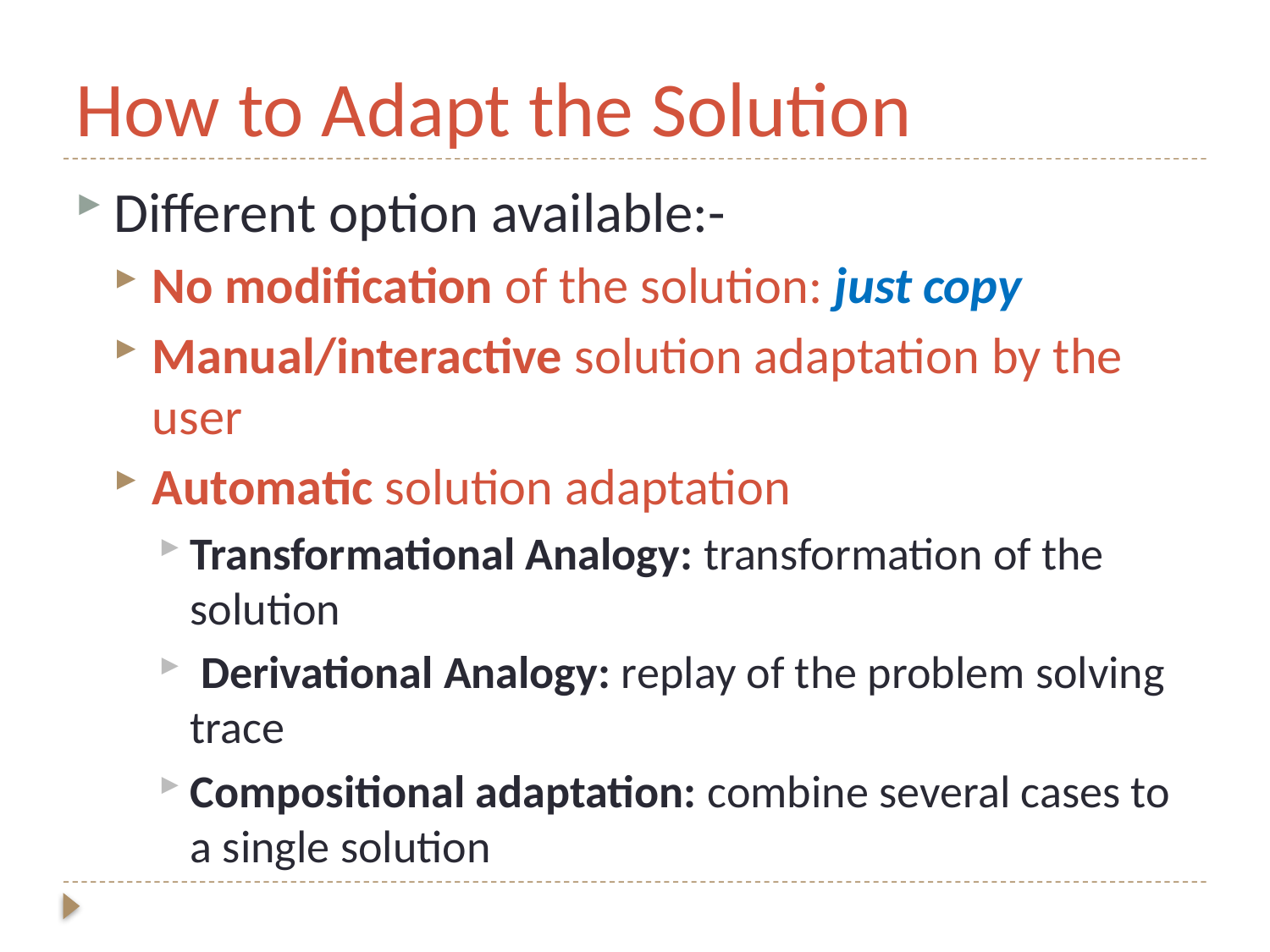

# How to Adapt the Solution
Different option available:-
No modification of the solution: just copy
Manual/interactive solution adaptation by the user
Automatic solution adaptation
Transformational Analogy: transformation of the solution
 Derivational Analogy: replay of the problem solving trace
Compositional adaptation: combine several cases to a single solution